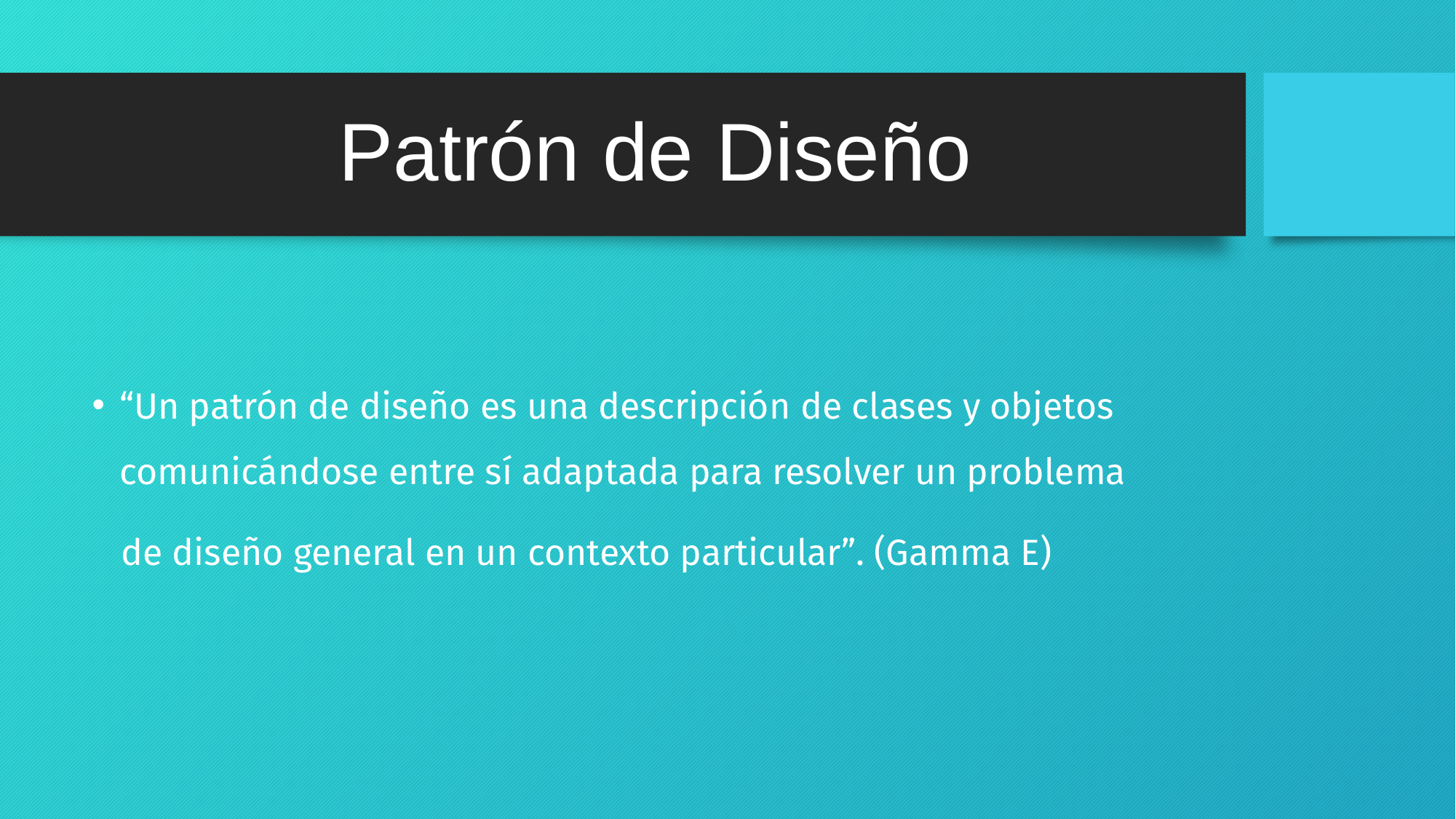

# Patrón de Diseño
“Un patrón de diseño es una descripción de clases y objetos comunicándose entre sí adaptada para resolver un problema
   de diseño general en un contexto particular”. (Gamma E)